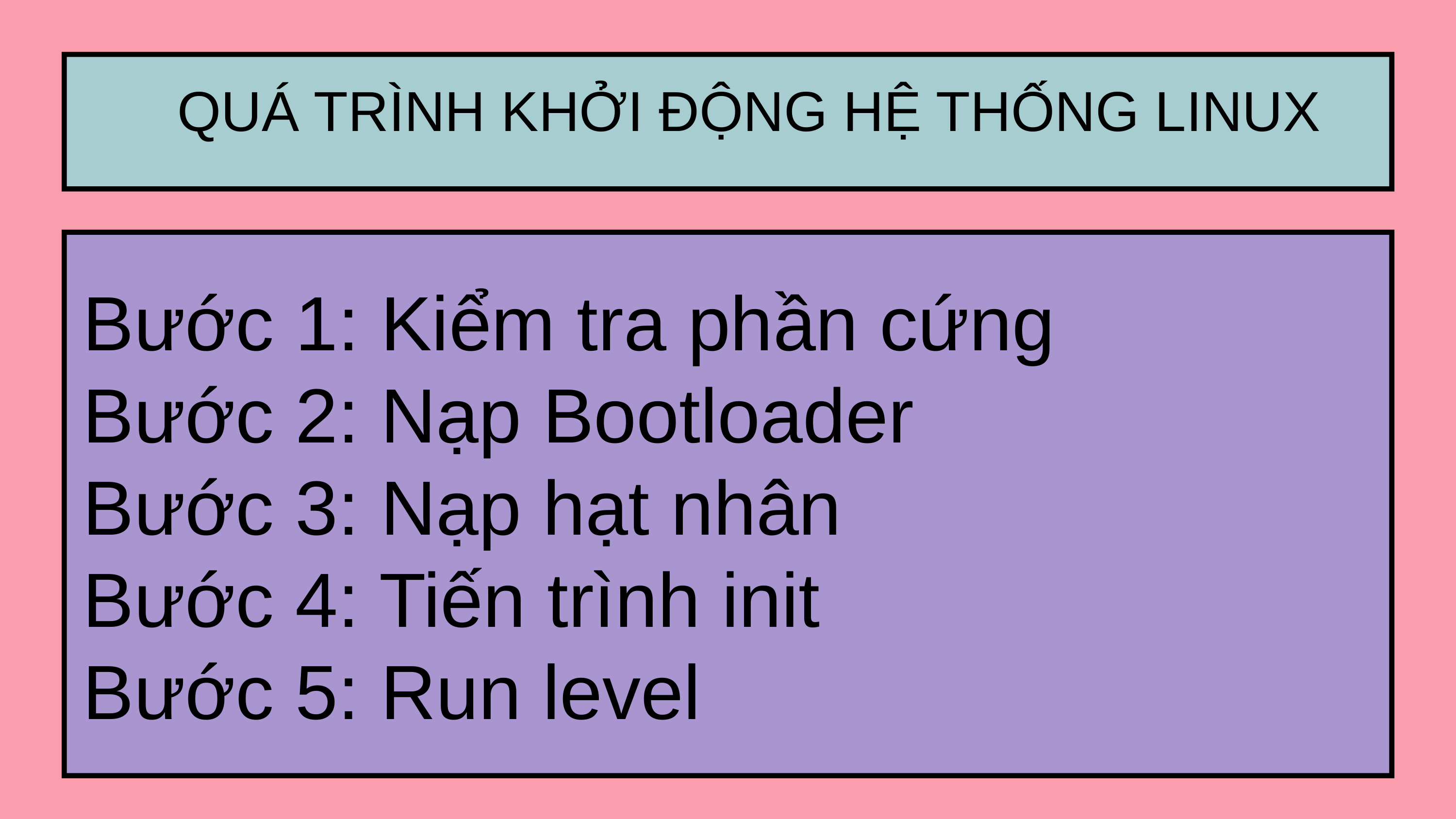

QUÁ TRÌNH KHỞI ĐỘNG HỆ THỐNG LINUX

Bước 1: Kiểm tra phần cứng
Bước 2: Nạp Bootloader
Bước 3: Nạp hạt nhân
Bước 4: Tiến trình init
Bước 5: Run level